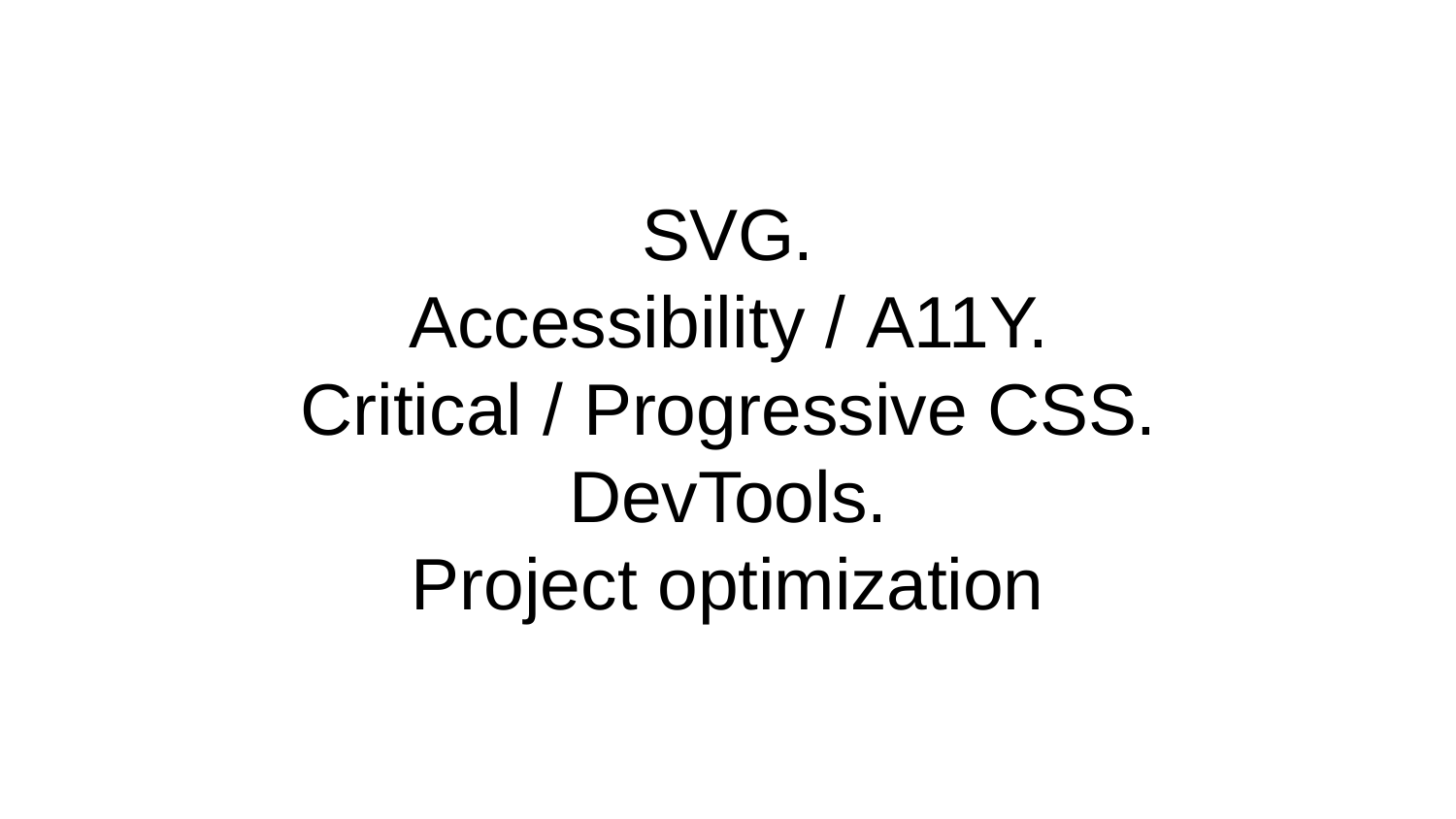

SVG.
Accessibility / A11Y. Critical / Progressive CSS. DevTools.
Project optimization